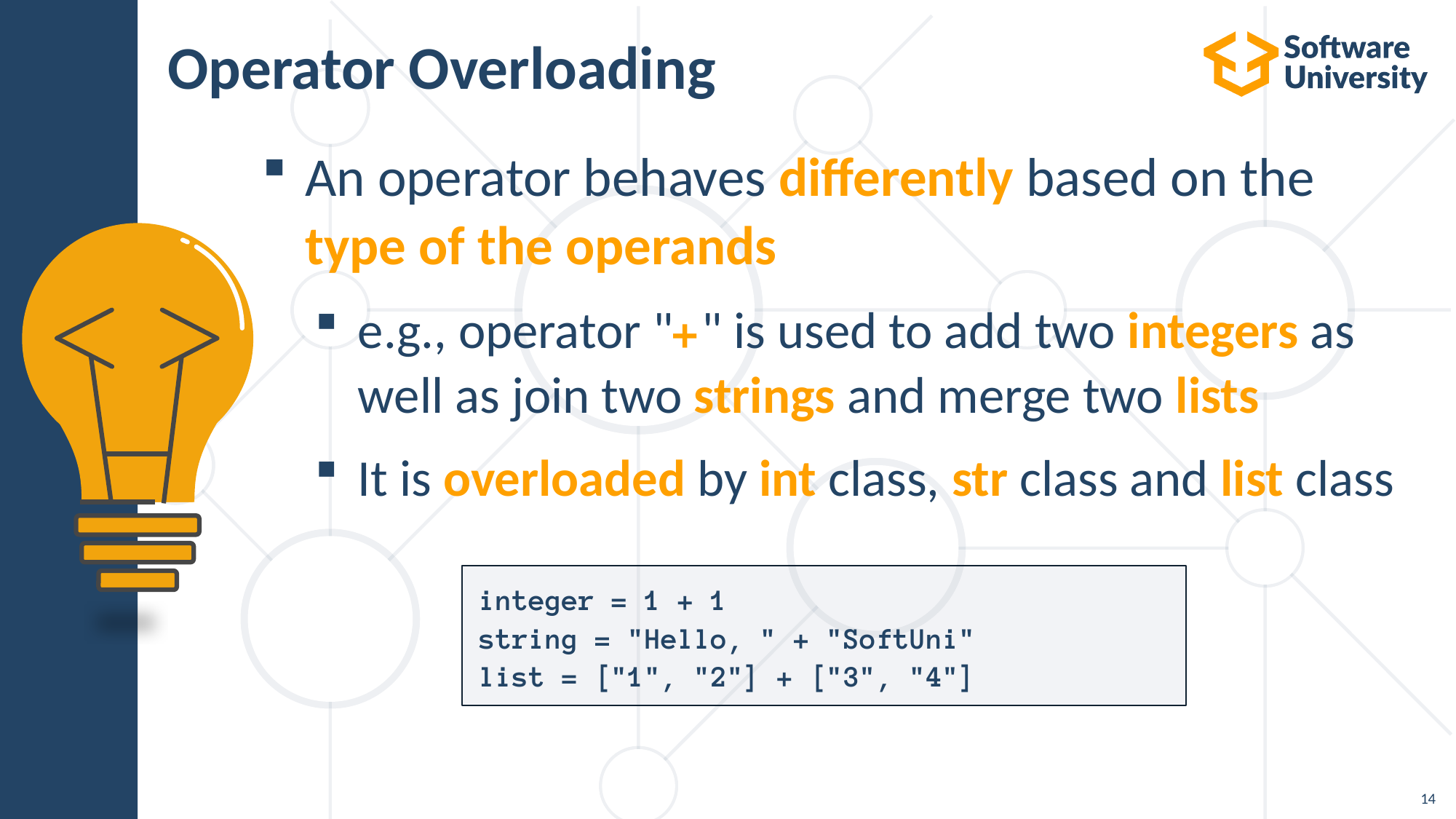

# Operator Overloading
An operator behaves differently based on the type of the operands
e.g., operator "+" is used to add two integers as well as join two strings and merge two lists
It is overloaded by int class, str class and list class
integer = 1 + 1
string = "Hello, " + "SoftUni"
list = ["1", "2"] + ["3", "4"]
14